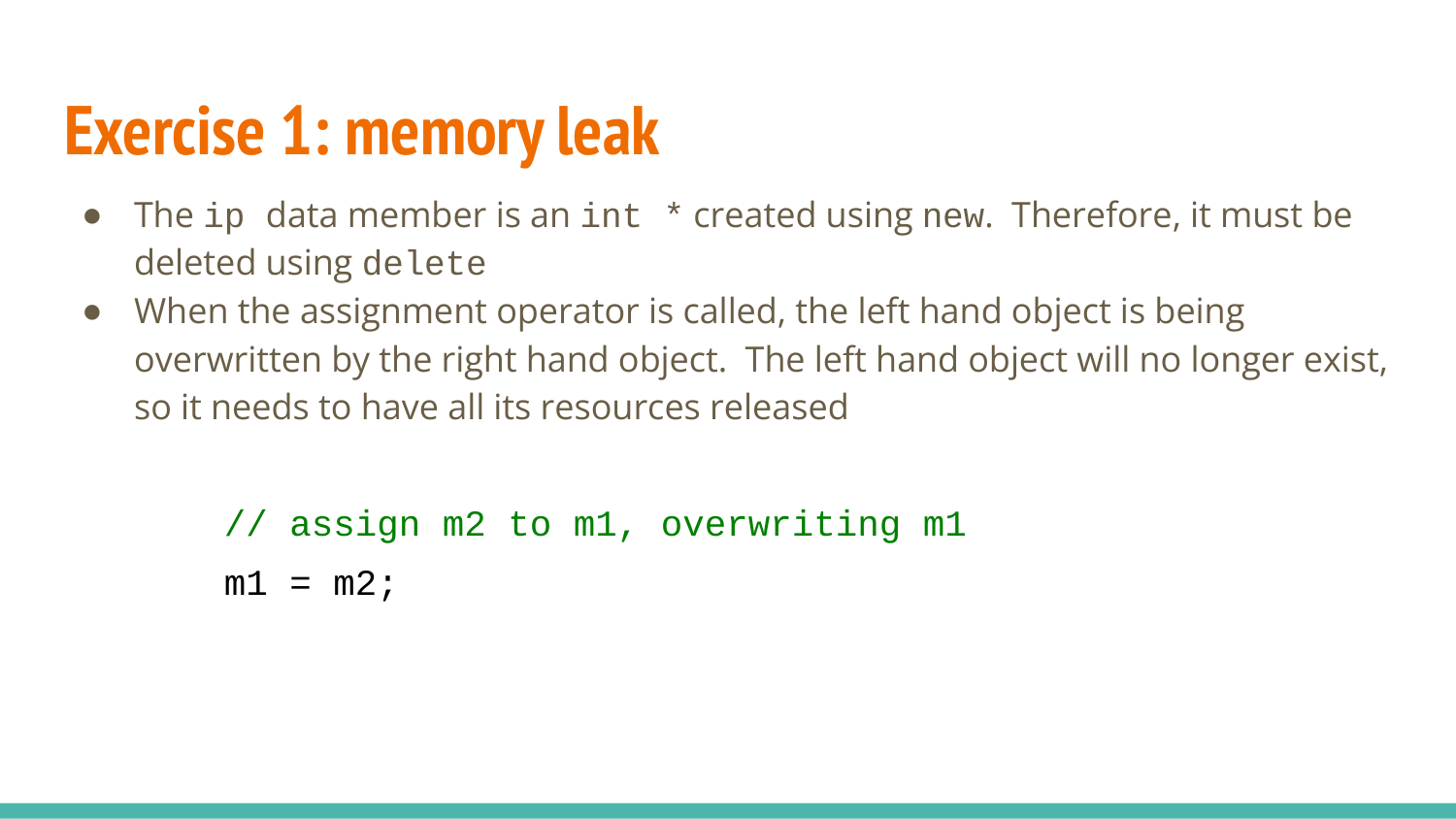

# Exercise 1: memory leak
The ip data member is an int * created using new.  Therefore, it must be deleted using delete
When the assignment operator is called, the left hand object is being overwritten by the right hand object.  The left hand object will no longer exist, so it needs to have all its resources released
// assign m2 to m1, overwriting m1
m1 = m2;